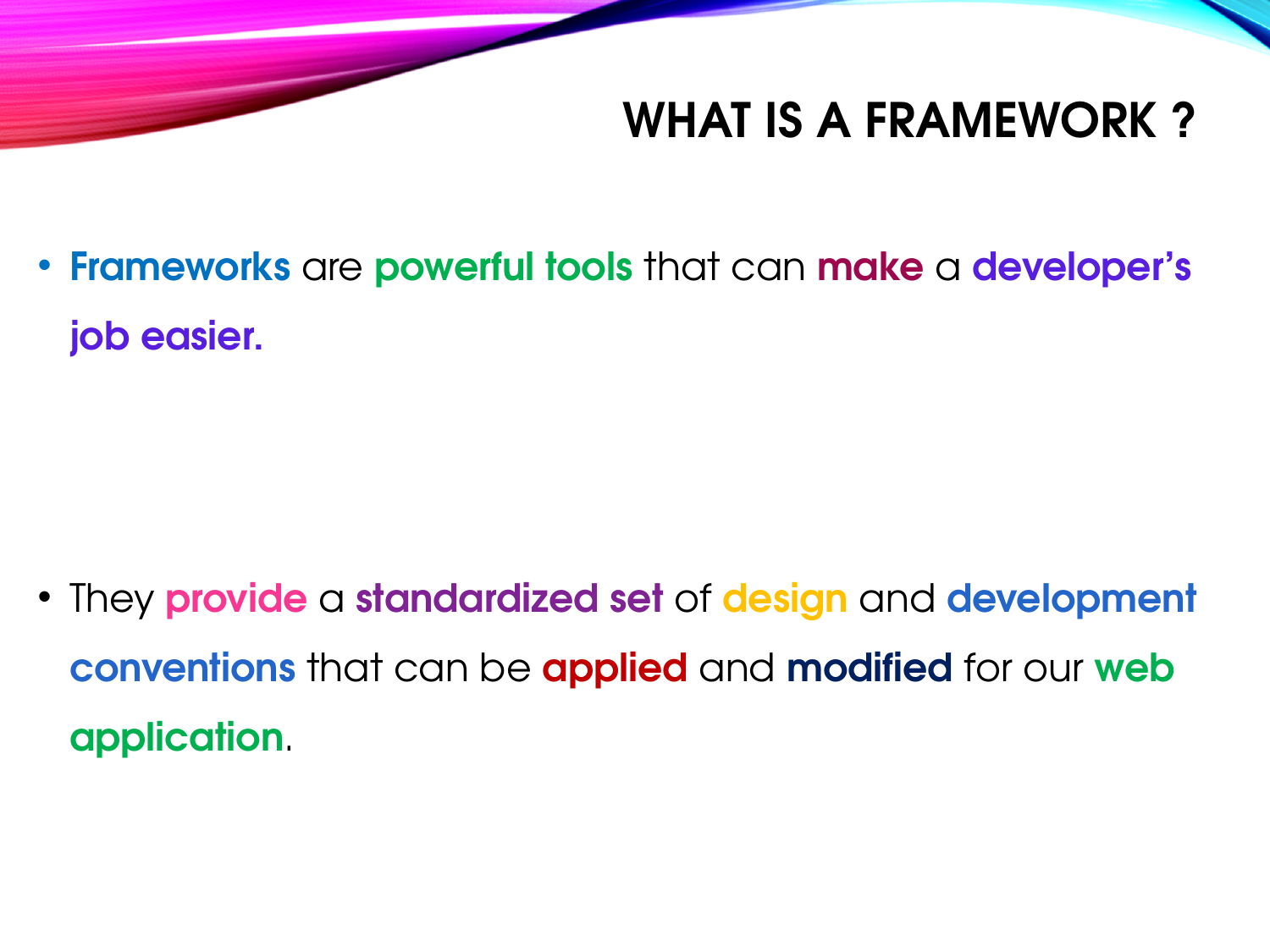

# What is a framework ?
Frameworks are powerful tools that can make a developer’s job easier.

They provide a standardized set of design and development conventions that can be applied and modified for our web application.